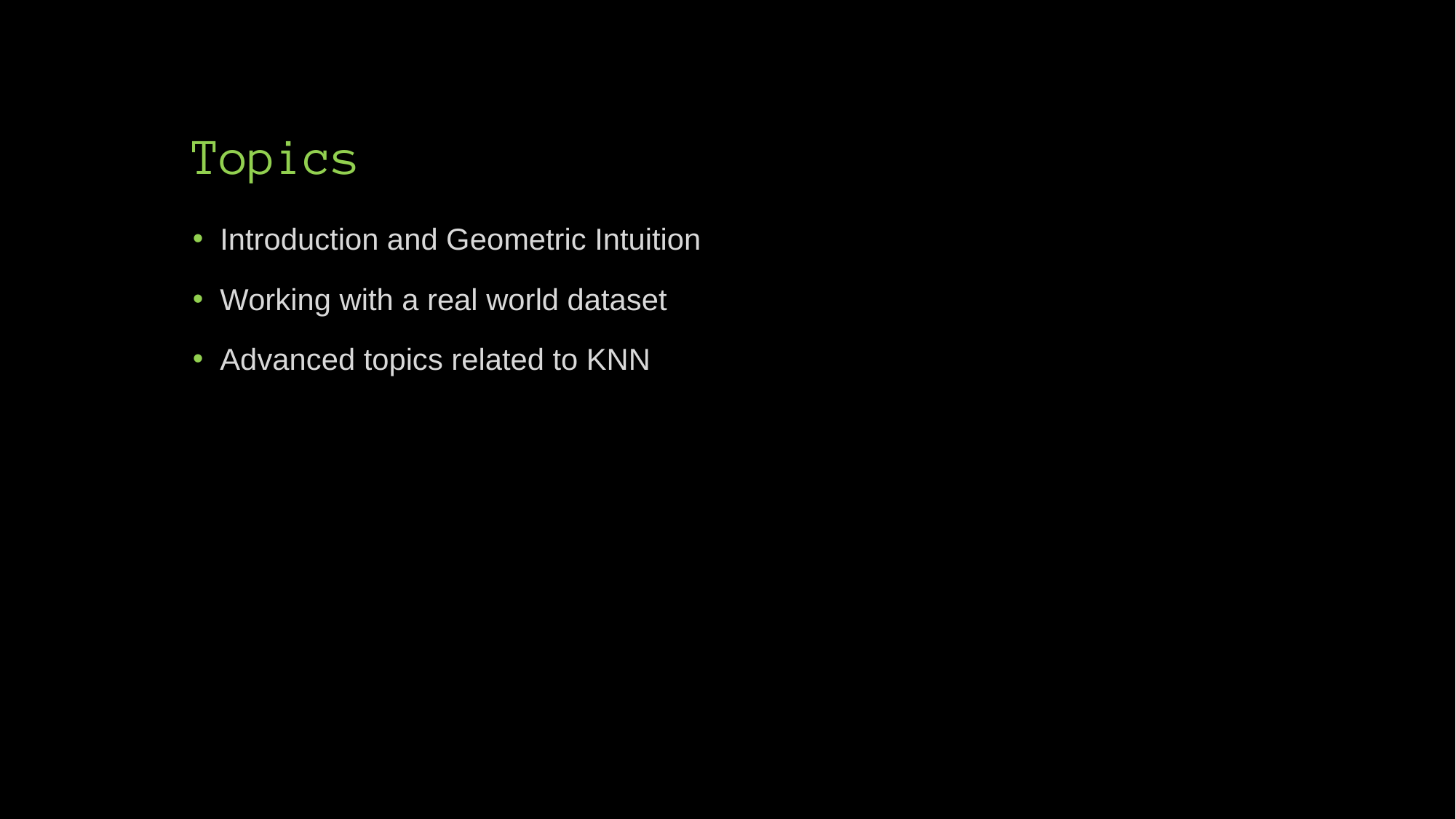

# Topics
Introduction and Geometric Intuition
Working with a real world dataset
Advanced topics related to KNN